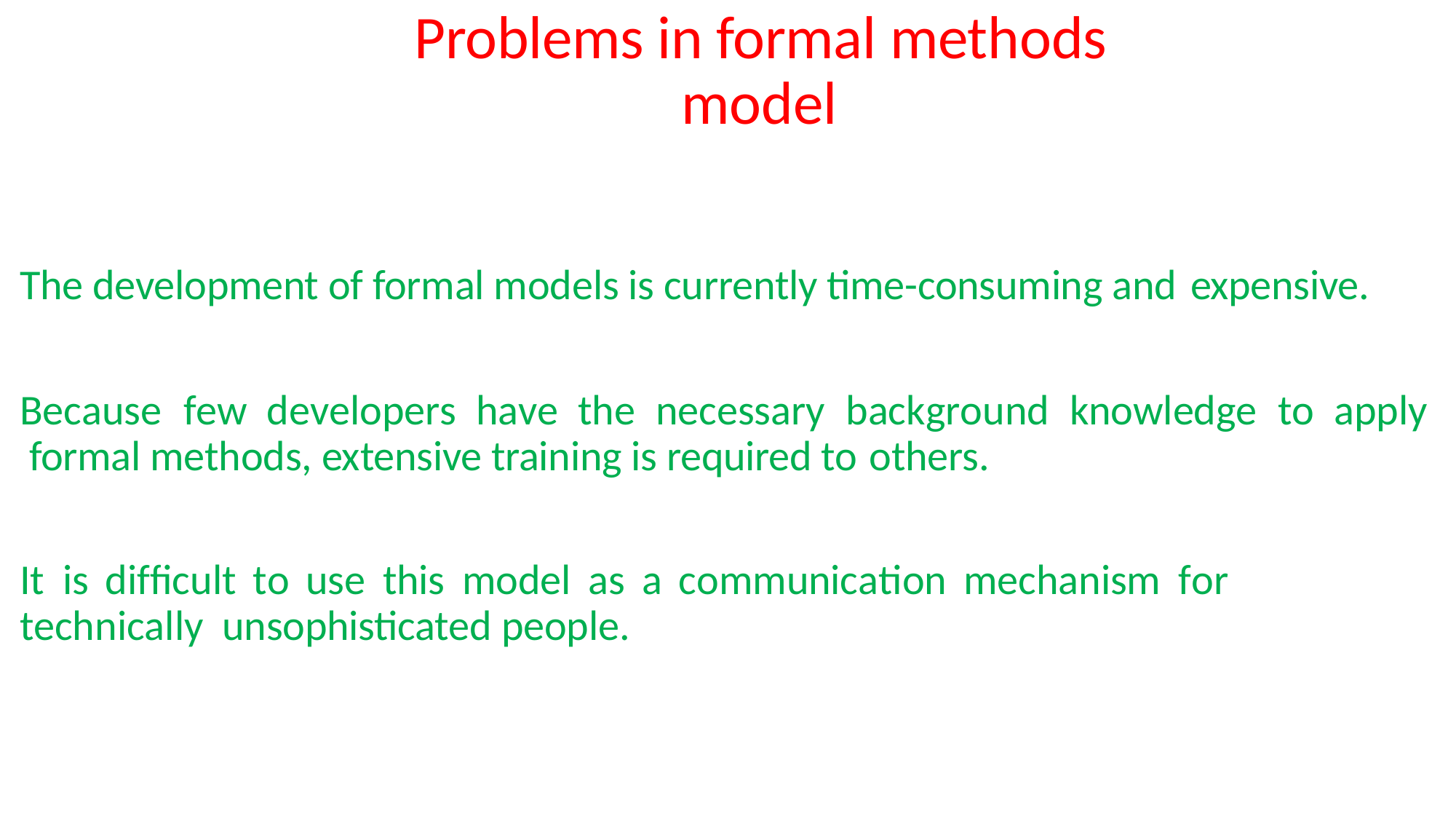

# Problems in formal methods  model
The development of formal models is currently time-consuming and expensive.

Because	few	developers	have	the	necessary	background	knowledge	to	apply  formal methods, extensive training is required to others.

It	is	difficult	to	use	this	model	as	a	communication	mechanism	for	technically  unsophisticated people.